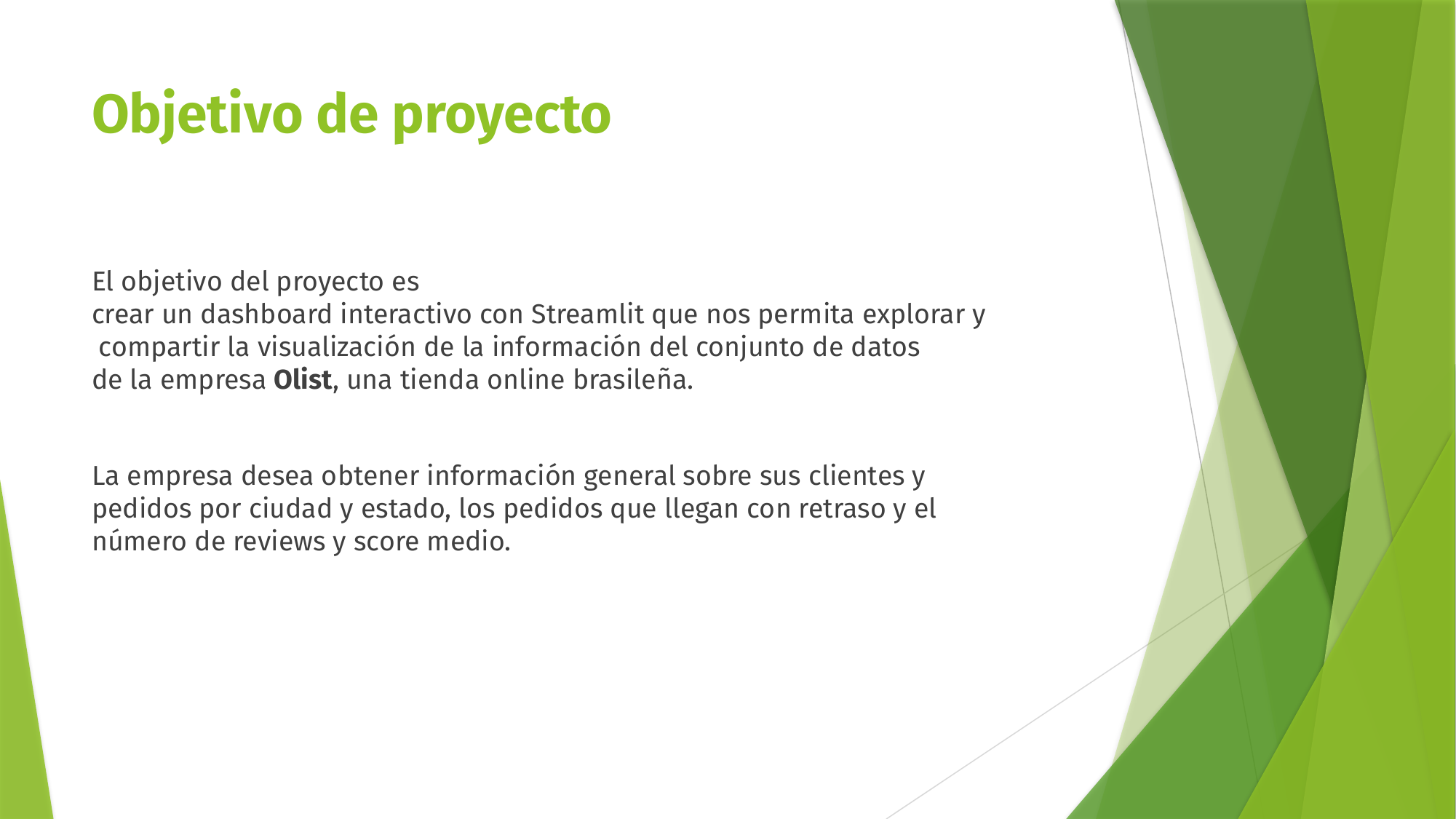

# Objetivo de proyecto
El objetivo del proyecto es crear un dashboard interactivo con Streamlit que nos permita explorar y compartir la visualización de la información del conjunto de datos de la empresa Olist, una tienda online brasileña.

La empresa desea obtener información general sobre sus clientes y pedidos por ciudad y estado, los pedidos que llegan con retraso y el número de reviews y score medio.